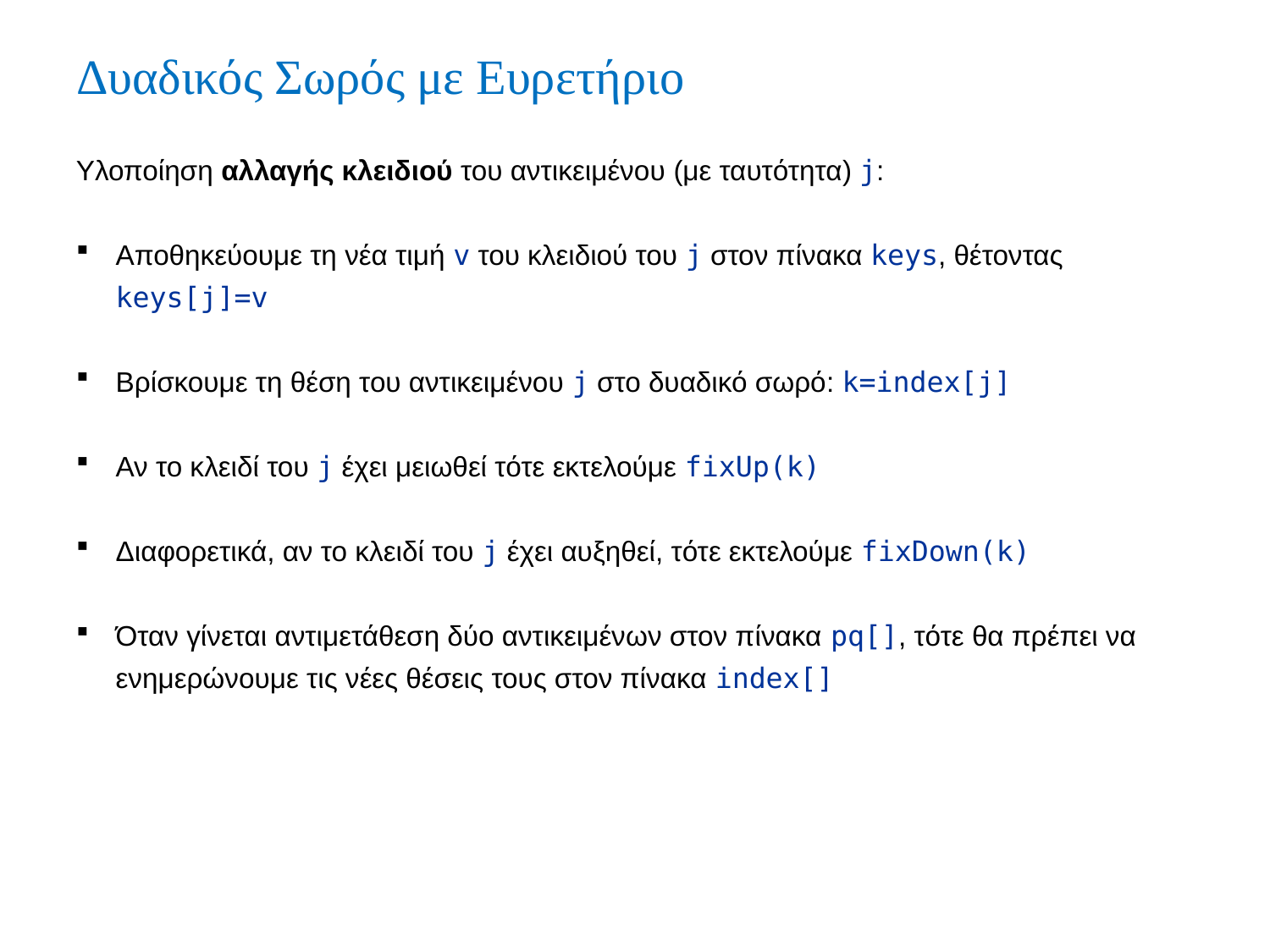

# Δυαδικός Σωρός με Ευρετήριο
Υλοποίηση αλλαγής κλειδιού του αντικειμένου (με ταυτότητα) j:

Αποθηκεύουμε τη νέα τιμή v του κλειδιού του j στον πίνακα keys, θέτοντας keys[j]=v

Βρίσκουμε τη θέση του αντικειμένου j στο δυαδικό σωρό: k=index[j]

Αν το κλειδί του j έχει μειωθεί τότε εκτελούμε fixUp(k)

Διαφορετικά, αν το κλειδί του j έχει αυξηθεί, τότε εκτελούμε fixDown(k)

Όταν γίνεται αντιμετάθεση δύο αντικειμένων στον πίνακα pq[], τότε θα πρέπει να ενημερώνουμε τις νέες θέσεις τους στον πίνακα index[]